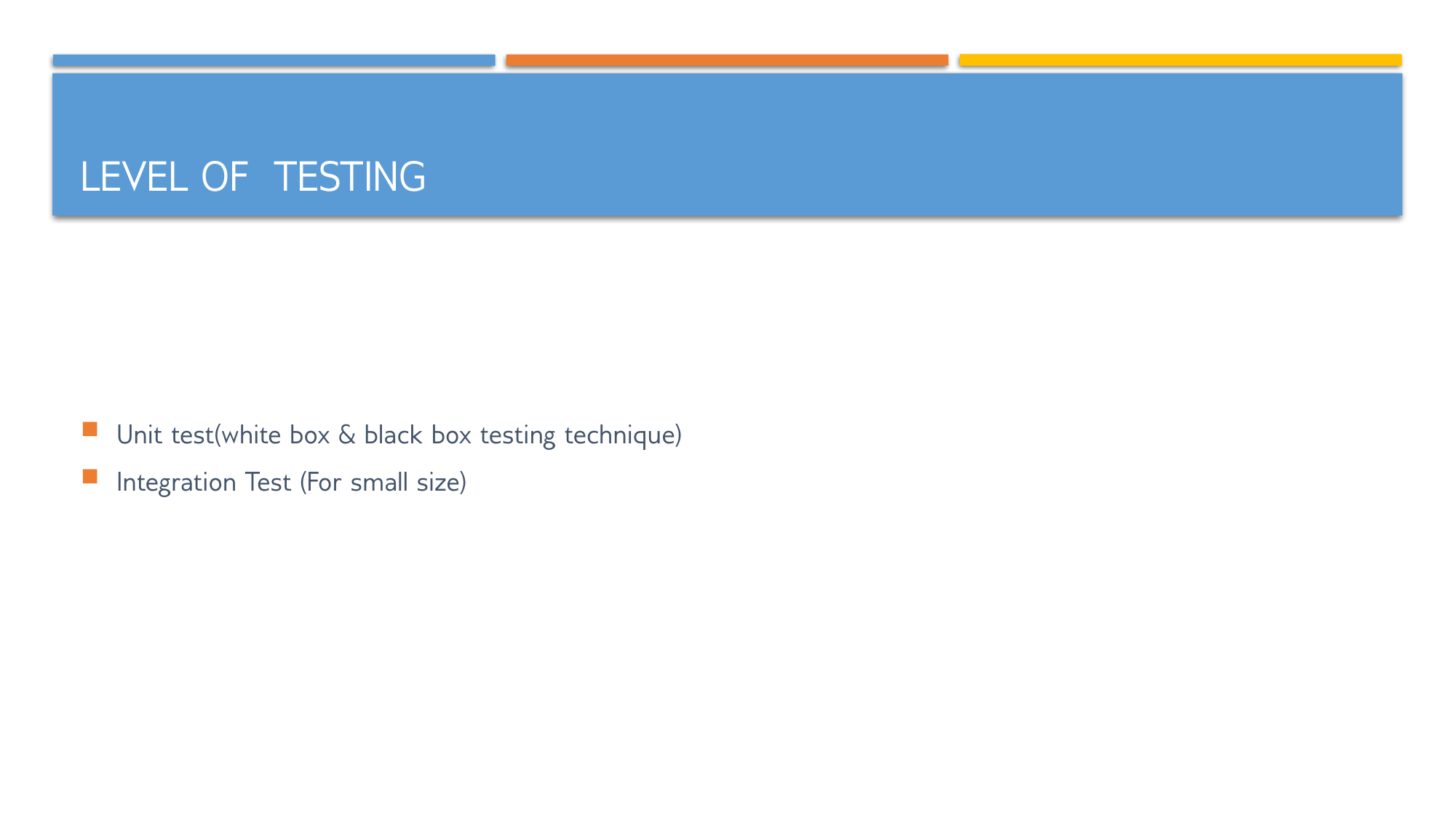

# Level Of  Testing
Unit test(white box & black box testing technique)
Integration Test (For small size)